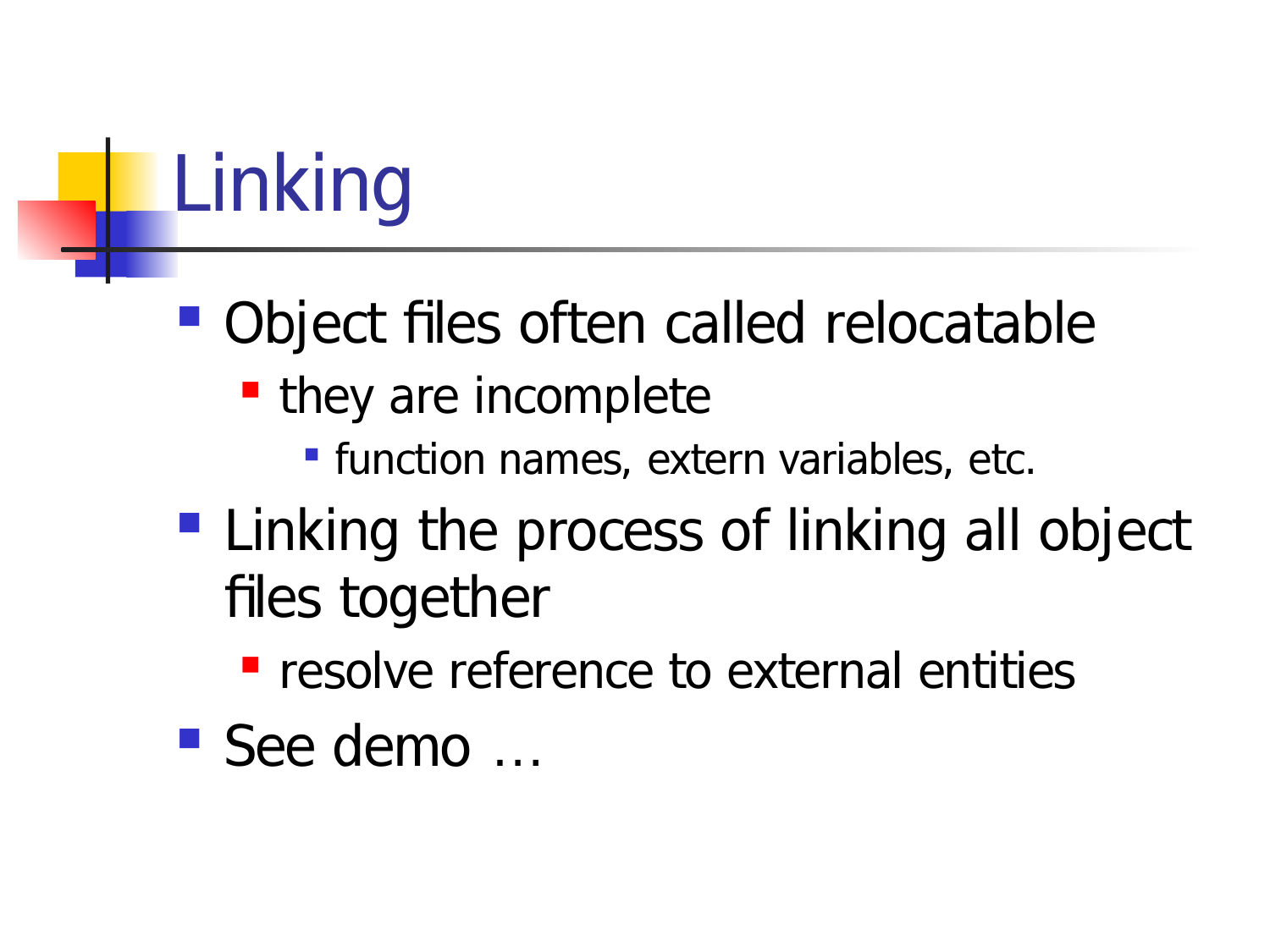

# Linking
Object files often called relocatable
they are incomplete
function names, extern variables, etc.
Linking the process of linking all object files together
resolve reference to external entities
See demo …